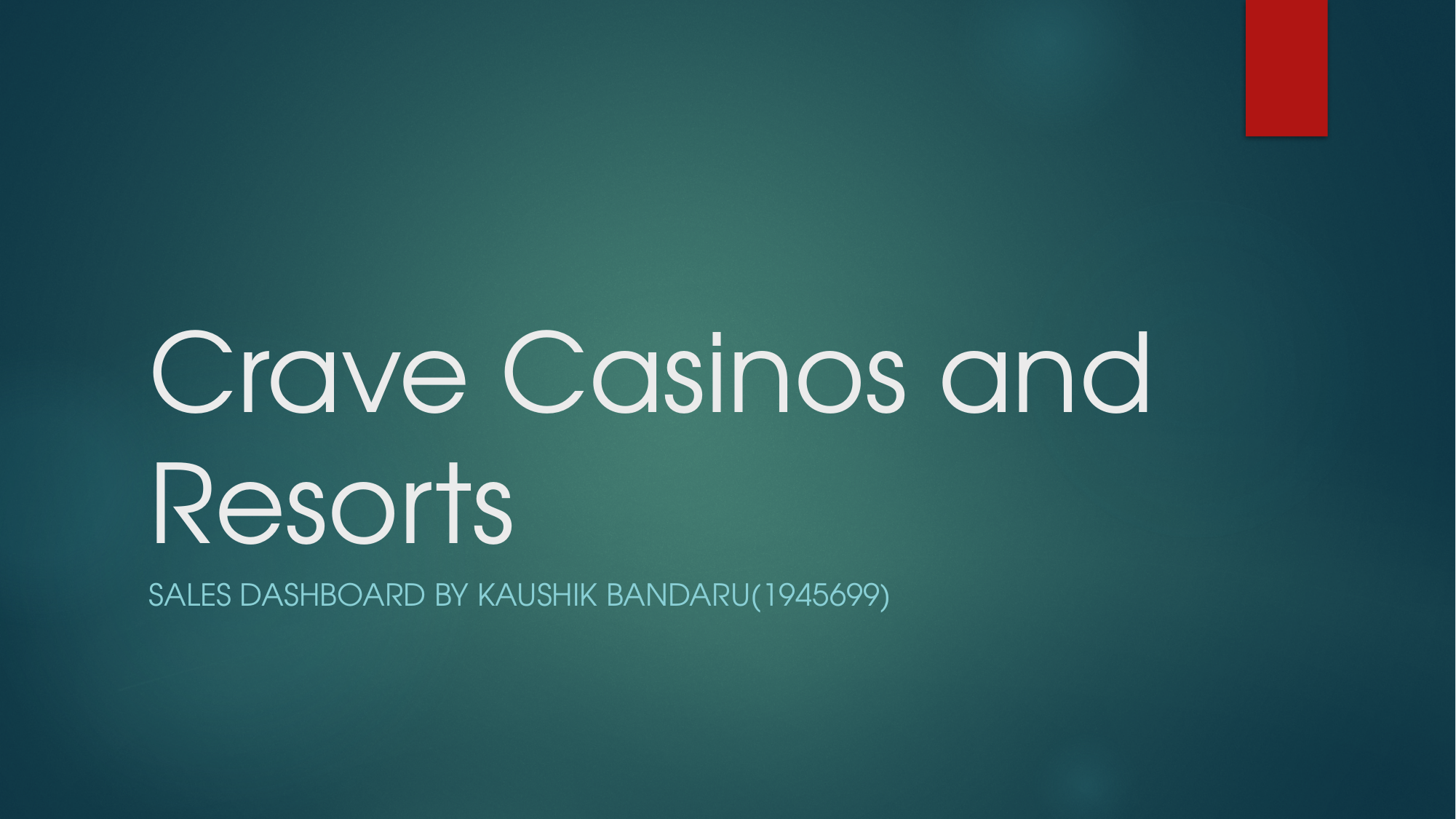

# Crave Casinos and Resorts
Sales Dashboard by Kaushik bandaru(1945699)